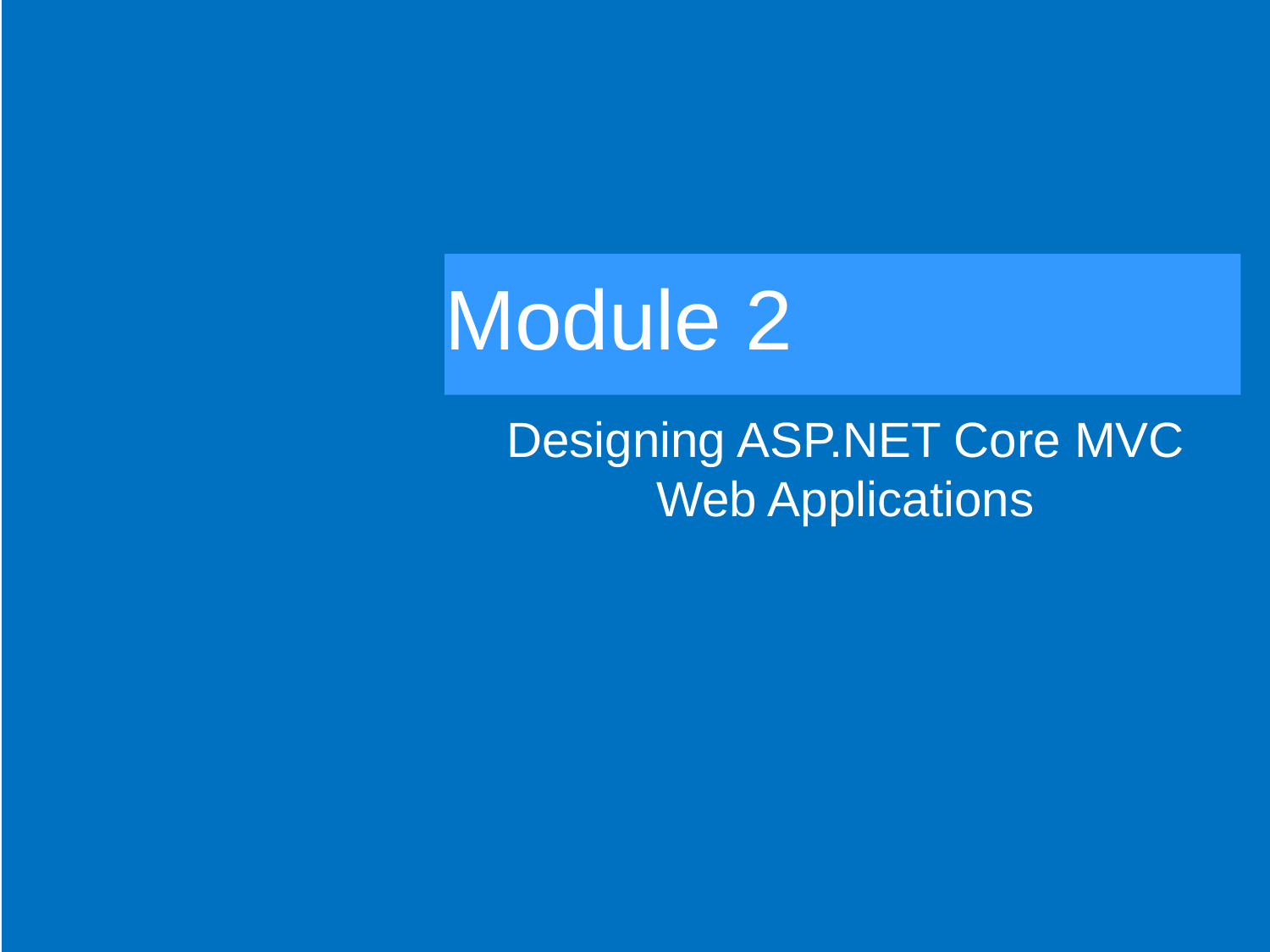

# Module 2
Designing ASP.NET Core MVC Web Applications